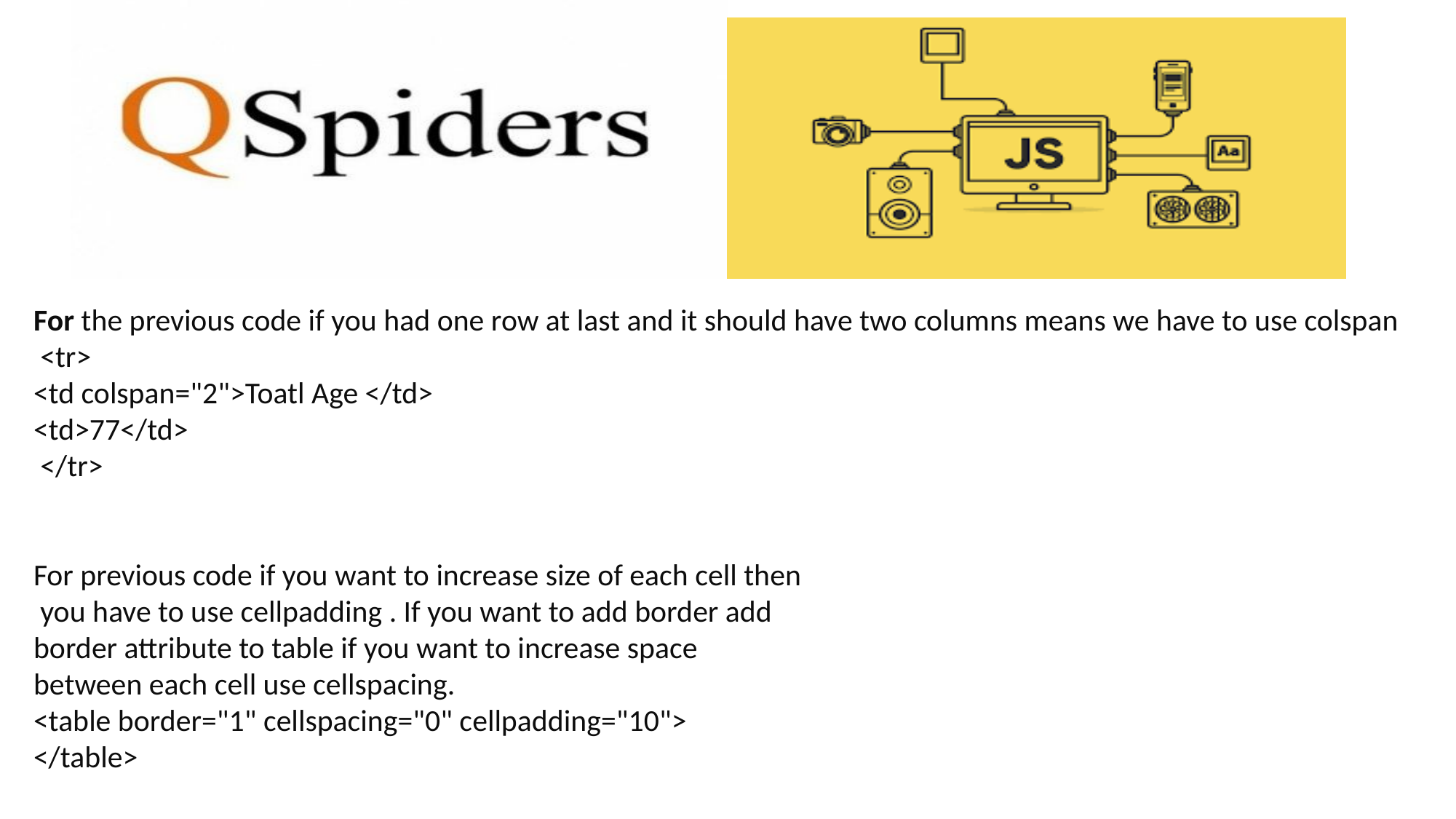

For the previous code if you had one row at last and it should have two columns means we have to use colspan
 <tr>
<td colspan="2">Toatl Age </td>
<td>77</td>
 </tr>

For previous code if you want to increase size of each cell then
 you have to use cellpadding . If you want to add border add
border attribute to table if you want to increase space
between each cell use cellspacing.
<table border="1" cellspacing="0" cellpadding="10">
</table>